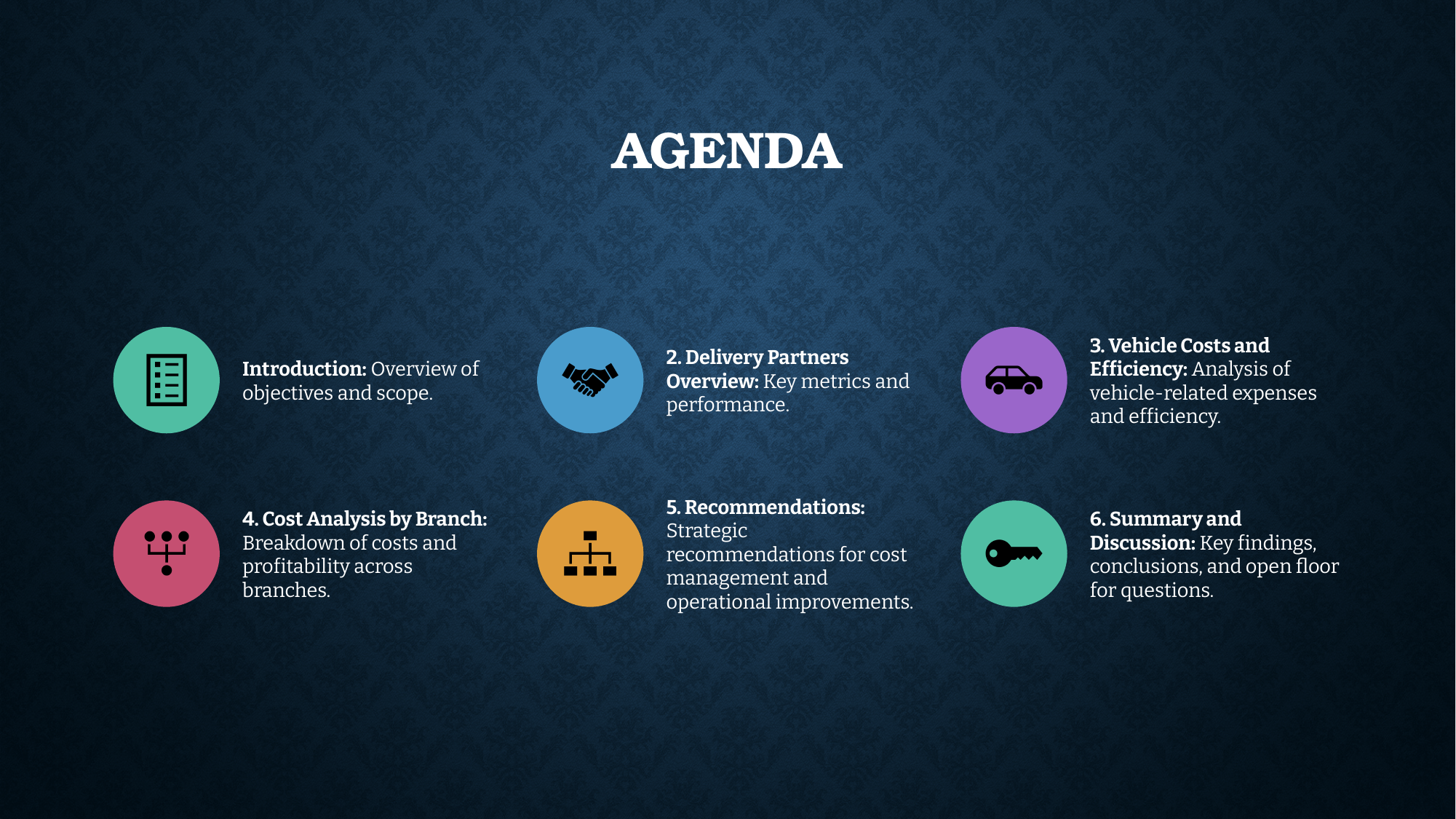

# Agenda
Introduction: Overview of objectives and scope.
2. Delivery Partners Overview: Key metrics and performance.
3. Vehicle Costs and Efficiency: Analysis of vehicle-related expenses and efficiency.
4. Cost Analysis by Branch: Breakdown of costs and profitability across branches.
5. Recommendations: Strategic recommendations for cost management and operational improvements.
6. Summary and Discussion: Key findings, conclusions, and open floor for questions.